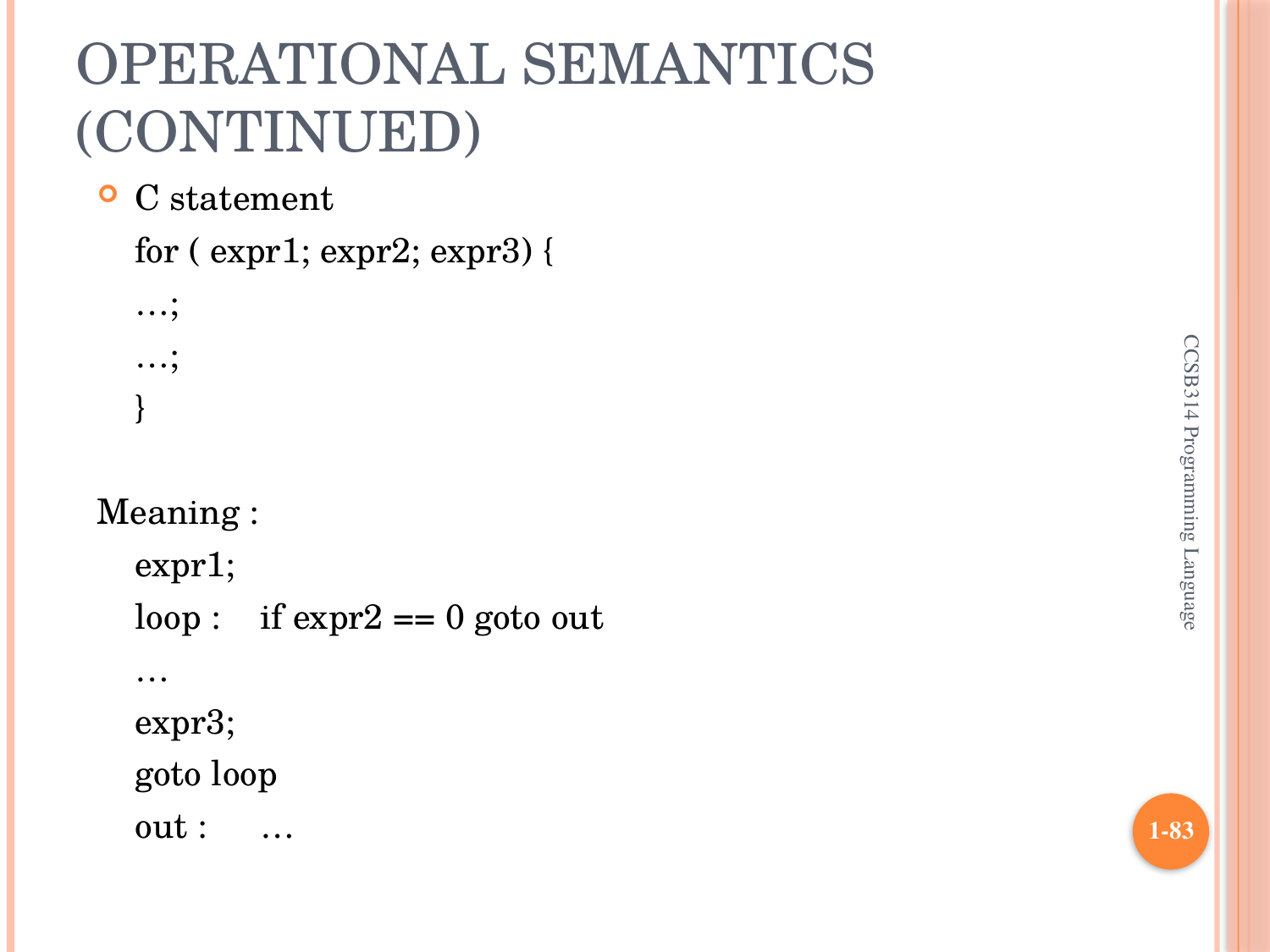

# Operational Semantics (continued)
C statement
		for ( expr1; expr2; expr3) {
			…;
			…;
		}

Meaning :
			expr1;
	loop : 	if expr2 == 0 goto out
			…
			expr3;
			goto loop
	out : 	…
CCSB314 Programming Language
1-83